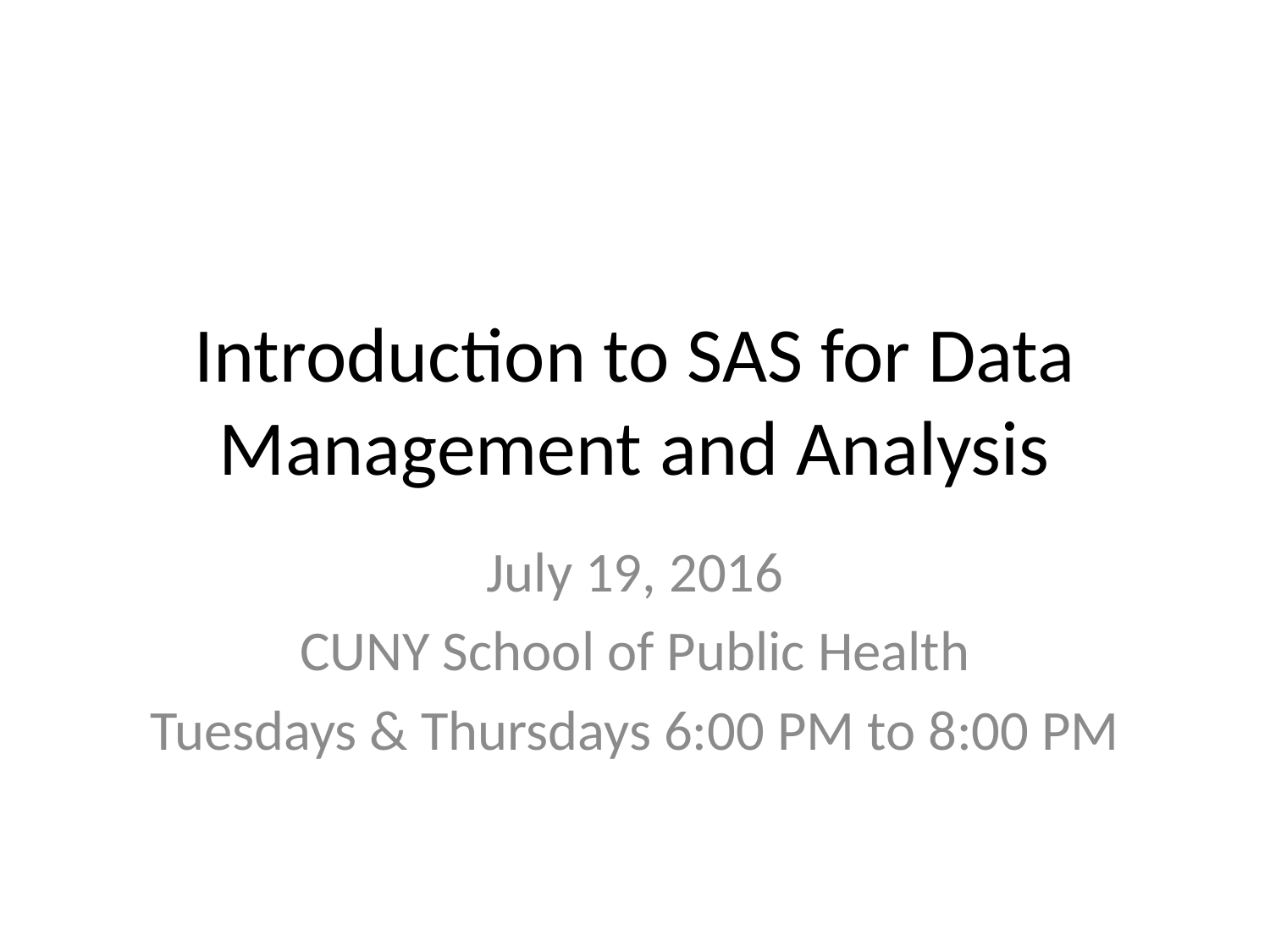

# Introduction to SAS for Data Management and Analysis
July 19, 2016
CUNY School of Public Health
Tuesdays & Thursdays 6:00 PM to 8:00 PM